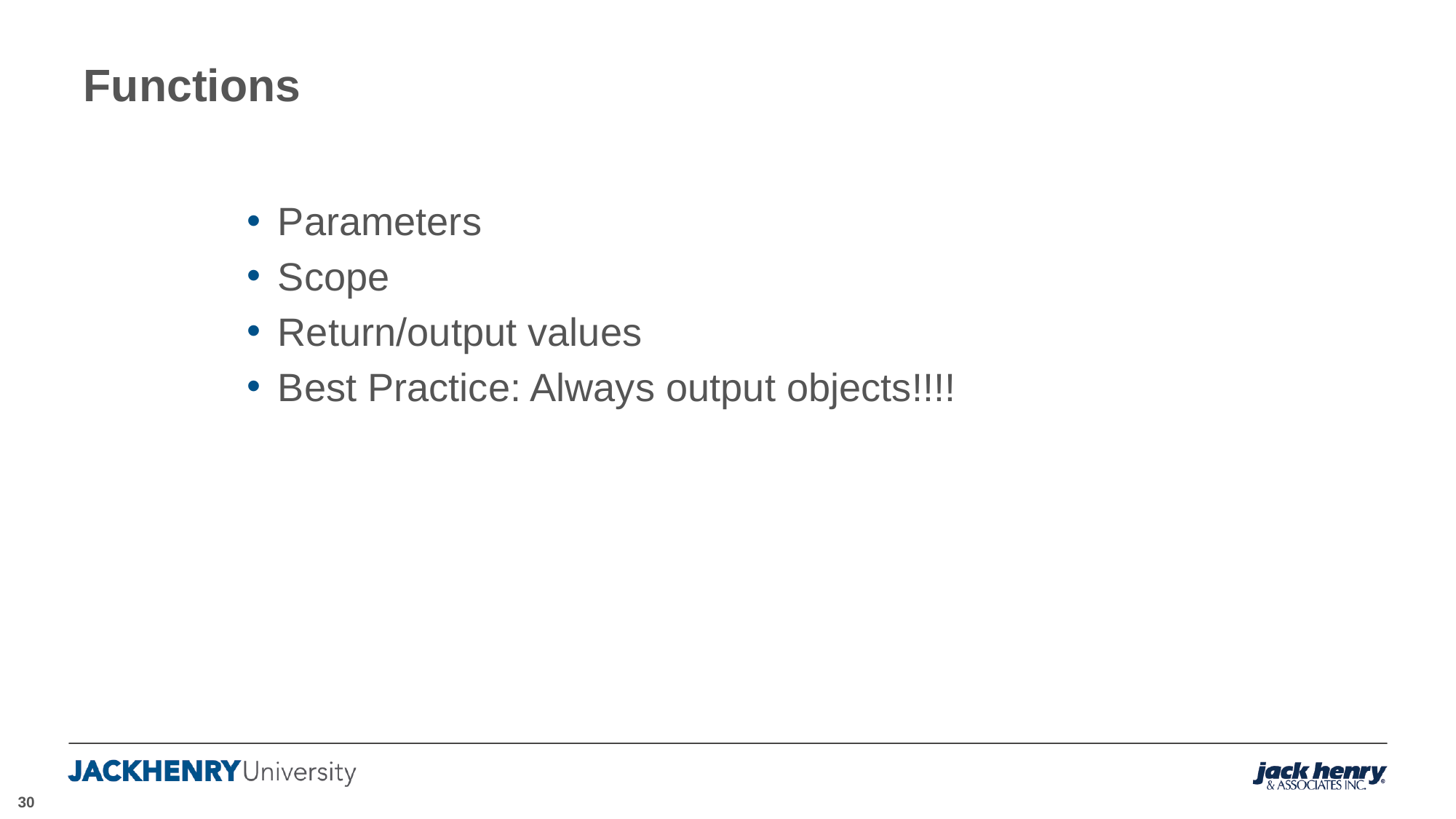

# Functions
Parameters
Scope
Return/output values
Best Practice: Always output objects!!!!